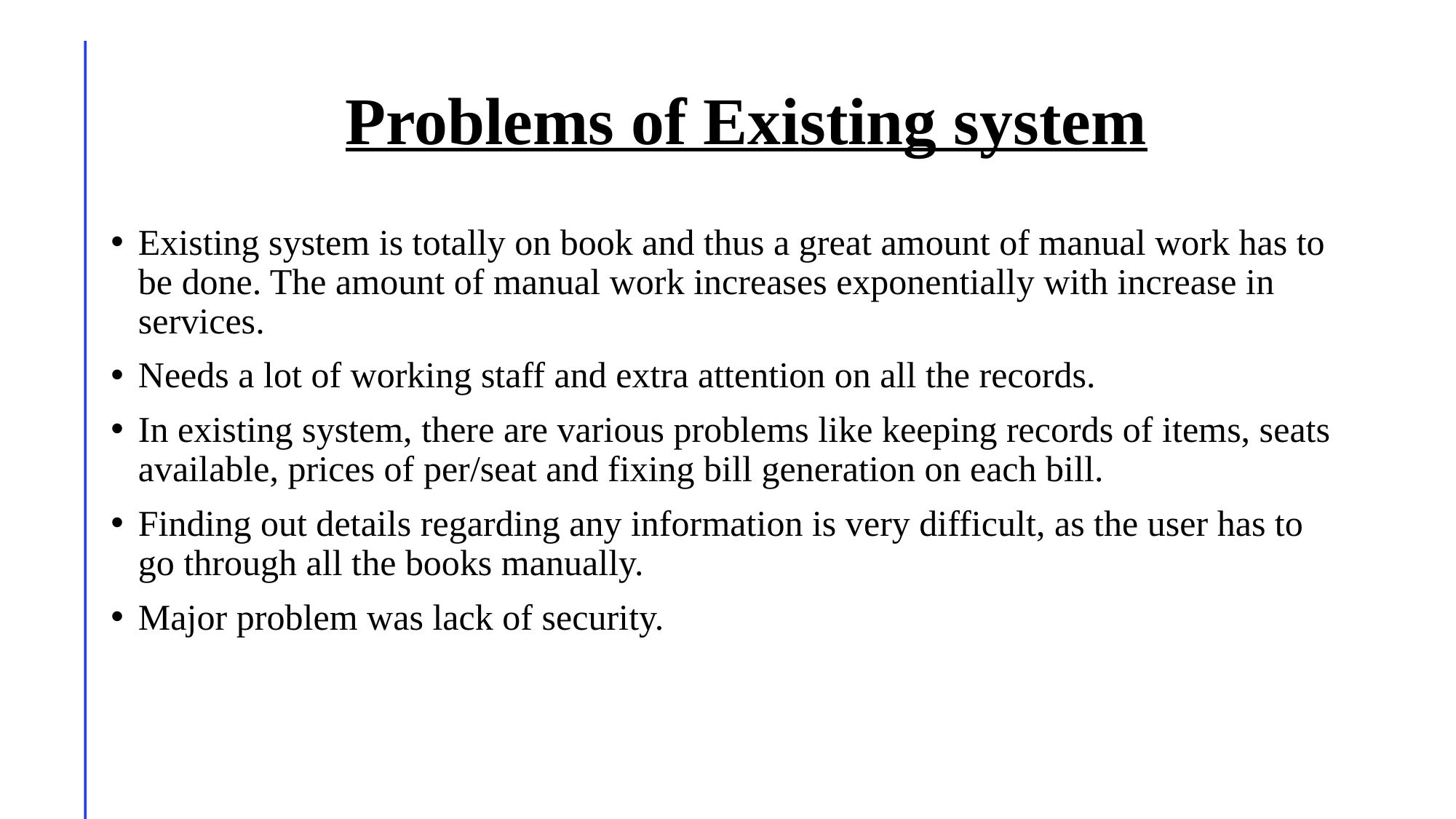

# Problems of Existing system
Existing system is totally on book and thus a great amount of manual work has to be done. The amount of manual work increases exponentially with increase in services.
Needs a lot of working staff and extra attention on all the records.
In existing system, there are various problems like keeping records of items, seats available, prices of per/seat and fixing bill generation on each bill.
Finding out details regarding any information is very difficult, as the user has to go through all the books manually.
Major problem was lack of security.